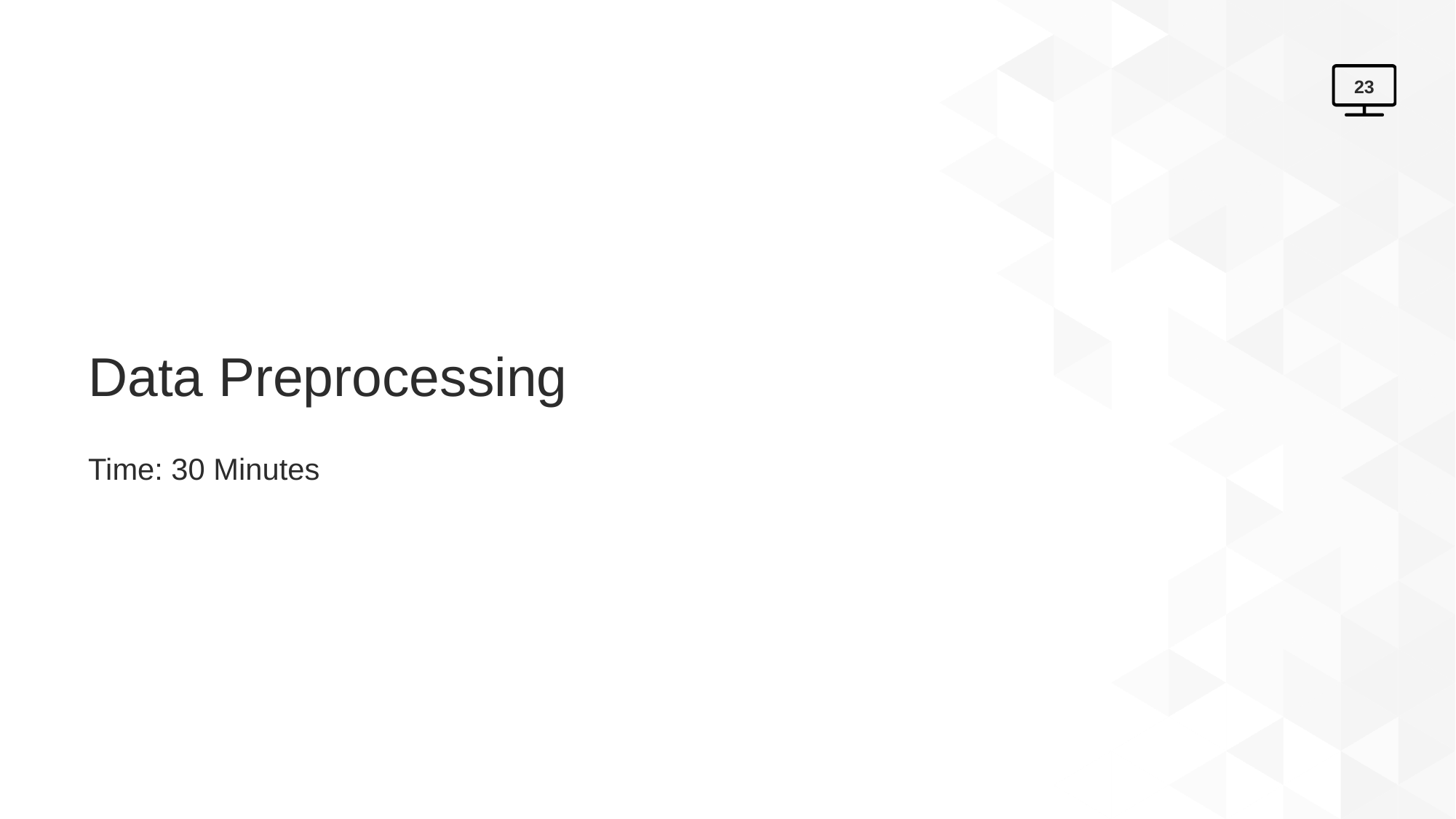

23
# Data Preprocessing
Time: 30 Minutes